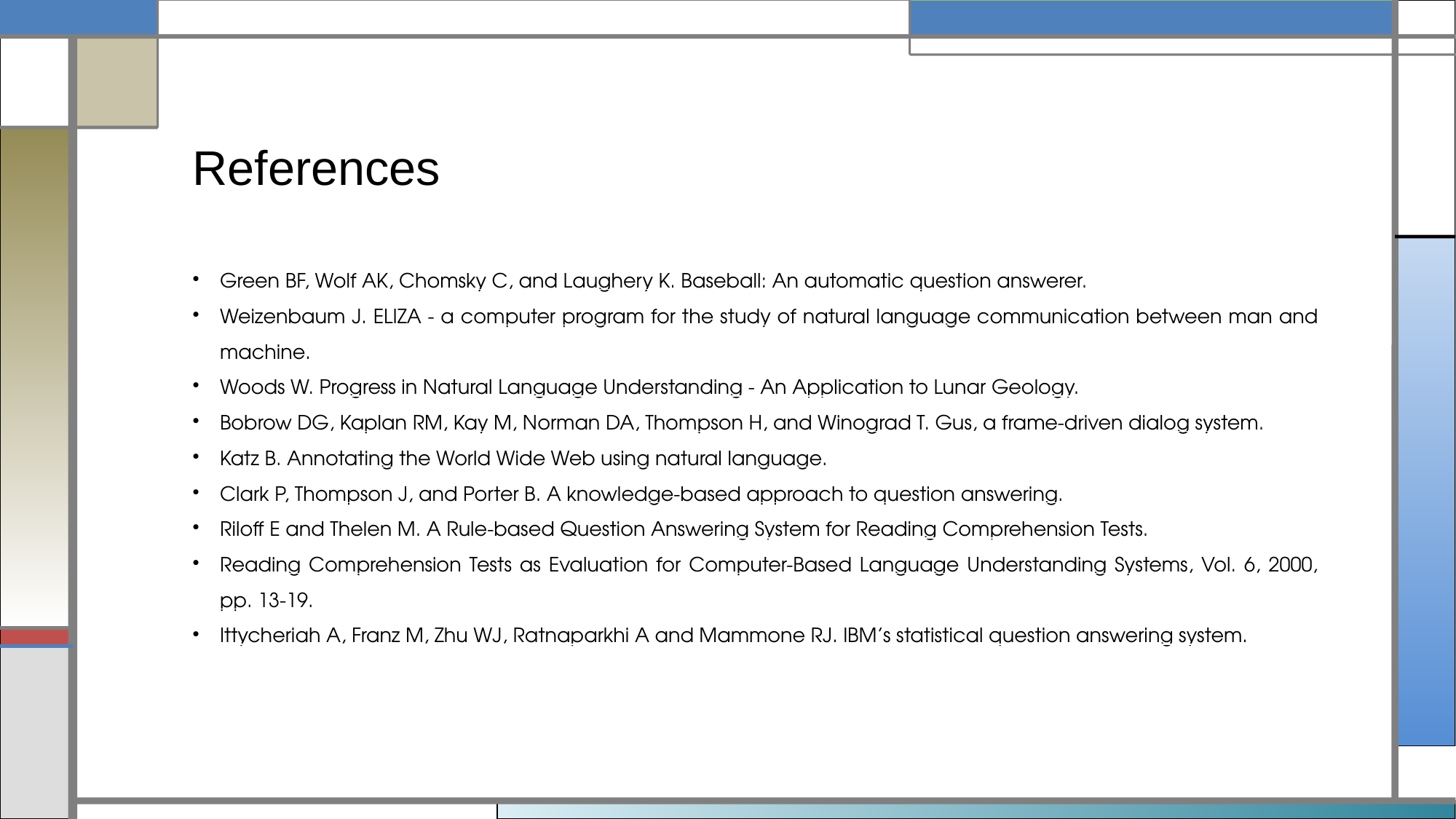

References

Green BF, Wolf AK, Chomsky C, and Laughery K. Baseball: An automatic question answerer.
Weizenbaum J. ELIZA - a computer program for the study of natural language communication between man and machine.
Woods W. Progress in Natural Language Understanding - An Application to Lunar Geology.
Bobrow DG, Kaplan RM, Kay M, Norman DA, Thompson H, and Winograd T. Gus, a frame-driven dialog system.
Katz B. Annotating the World Wide Web using natural language.
Clark P, Thompson J, and Porter B. A knowledge-based approach to question answering.
Riloff E and Thelen M. A Rule-based Question Answering System for Reading Comprehension Tests.
Reading Comprehension Tests as Evaluation for Computer-Based Language Understanding Systems, Vol. 6, 2000, pp. 13-19.
Ittycheriah A, Franz M, Zhu WJ, Ratnaparkhi A and Mammone RJ. IBM’s statistical question answering system.